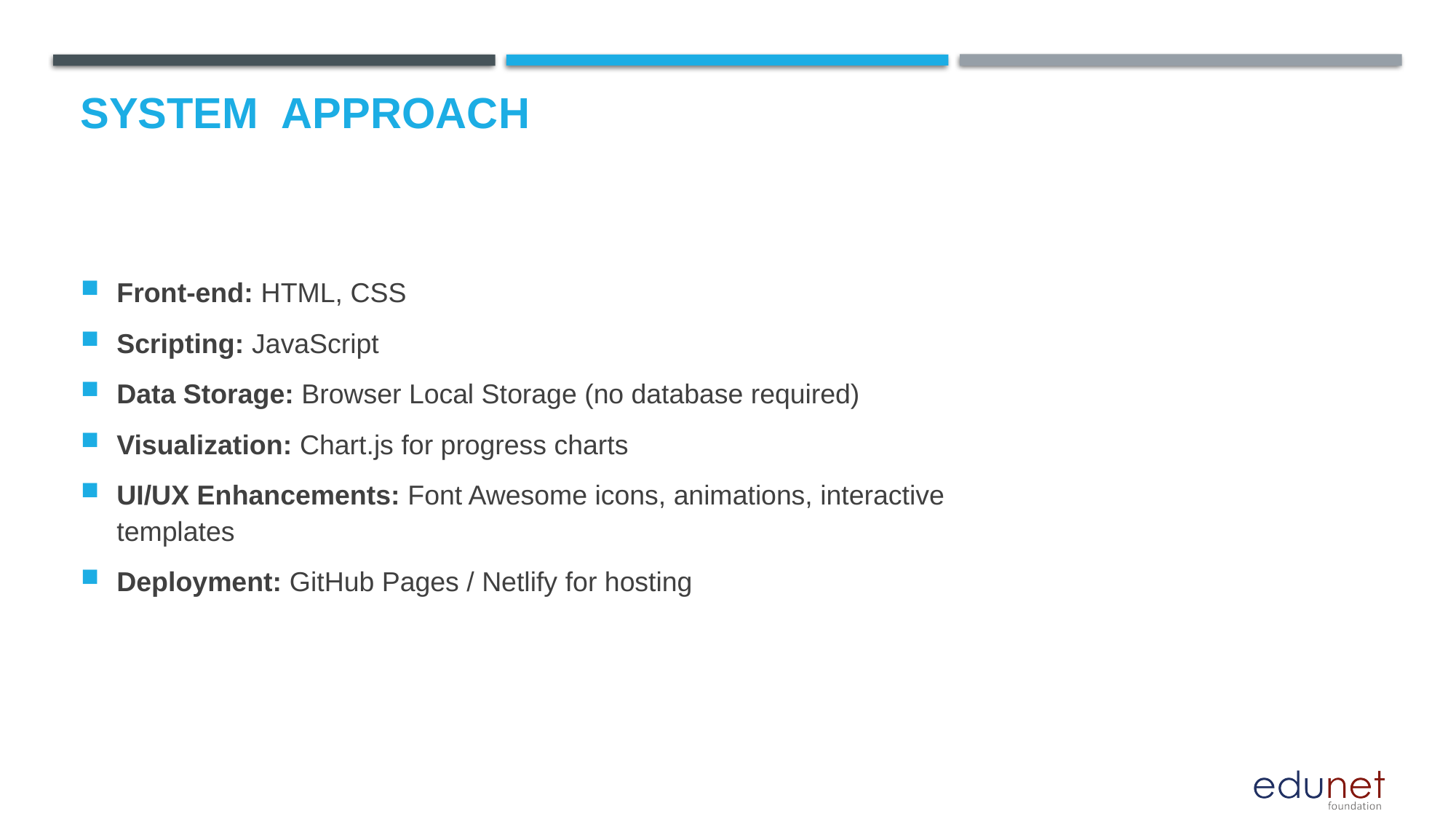

# System  Approach
Front-end: HTML, CSS
Scripting: JavaScript
Data Storage: Browser Local Storage (no database required)
Visualization: Chart.js for progress charts
UI/UX Enhancements: Font Awesome icons, animations, interactive templates
Deployment: GitHub Pages / Netlify for hosting